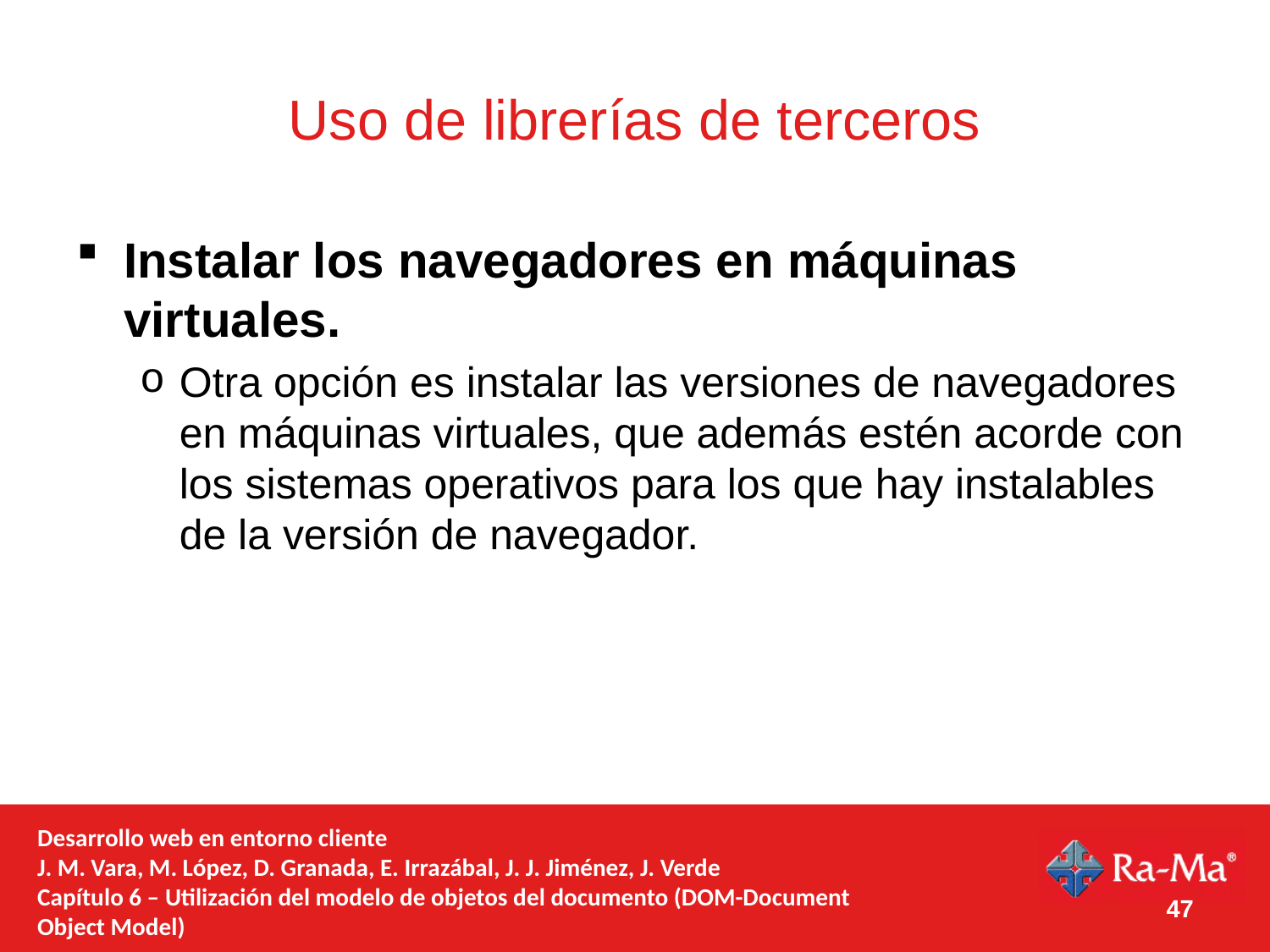

# Uso de librerías de terceros
Instalar los navegadores en máquinas virtuales.
Otra opción es instalar las versiones de navegadores en máquinas virtuales, que además estén acorde con los sistemas operativos para los que hay instalables de la versión de navegador.
Desarrollo web en entorno cliente
J. M. Vara, M. López, D. Granada, E. Irrazábal, J. J. Jiménez, J. Verde
Capítulo 6 – Utilización del modelo de objetos del documento (DOM-Document Object Model)
47